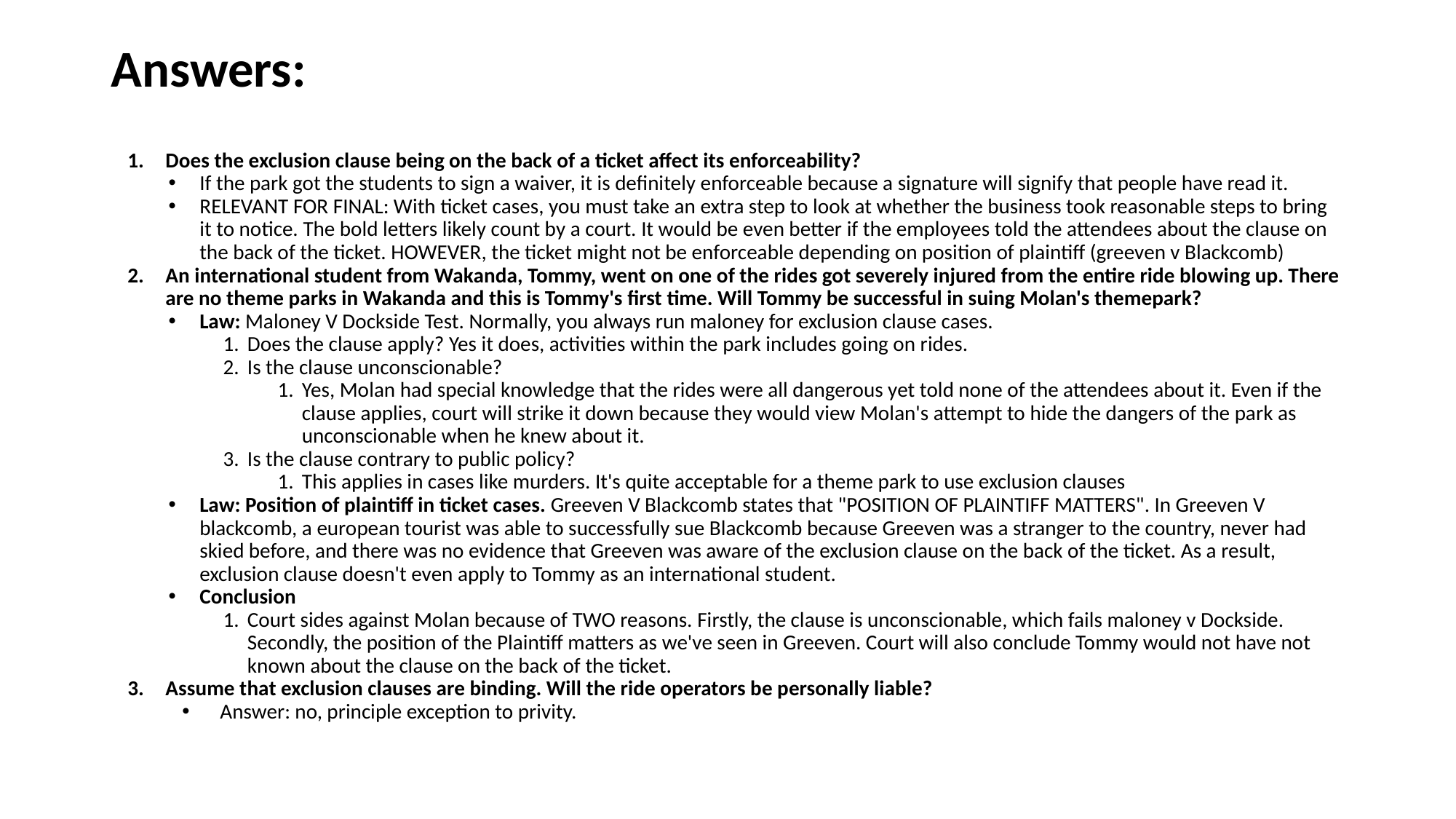

Answers:
Does the exclusion clause being on the back of a ticket affect its enforceability?
If the park got the students to sign a waiver, it is definitely enforceable because a signature will signify that people have read it.
RELEVANT FOR FINAL: With ticket cases, you must take an extra step to look at whether the business took reasonable steps to bring it to notice. The bold letters likely count by a court. It would be even better if the employees told the attendees about the clause on the back of the ticket. HOWEVER, the ticket might not be enforceable depending on position of plaintiff (greeven v Blackcomb)
An international student from Wakanda, Tommy, went on one of the rides got severely injured from the entire ride blowing up. There are no theme parks in Wakanda and this is Tommy's first time. Will Tommy be successful in suing Molan's themepark?
Law: Maloney V Dockside Test. Normally, you always run maloney for exclusion clause cases.
Does the clause apply? Yes it does, activities within the park includes going on rides.
Is the clause unconscionable?
Yes, Molan had special knowledge that the rides were all dangerous yet told none of the attendees about it. Even if the clause applies, court will strike it down because they would view Molan's attempt to hide the dangers of the park as unconscionable when he knew about it.
Is the clause contrary to public policy?
This applies in cases like murders. It's quite acceptable for a theme park to use exclusion clauses
Law: Position of plaintiff in ticket cases. Greeven V Blackcomb states that "POSITION OF PLAINTIFF MATTERS". In Greeven V blackcomb, a european tourist was able to successfully sue Blackcomb because Greeven was a stranger to the country, never had skied before, and there was no evidence that Greeven was aware of the exclusion clause on the back of the ticket. As a result, exclusion clause doesn't even apply to Tommy as an international student.
Conclusion
Court sides against Molan because of TWO reasons. Firstly, the clause is unconscionable, which fails maloney v Dockside. Secondly, the position of the Plaintiff matters as we've seen in Greeven. Court will also conclude Tommy would not have not known about the clause on the back of the ticket.
Assume that exclusion clauses are binding. Will the ride operators be personally liable?
Answer: no, principle exception to privity.